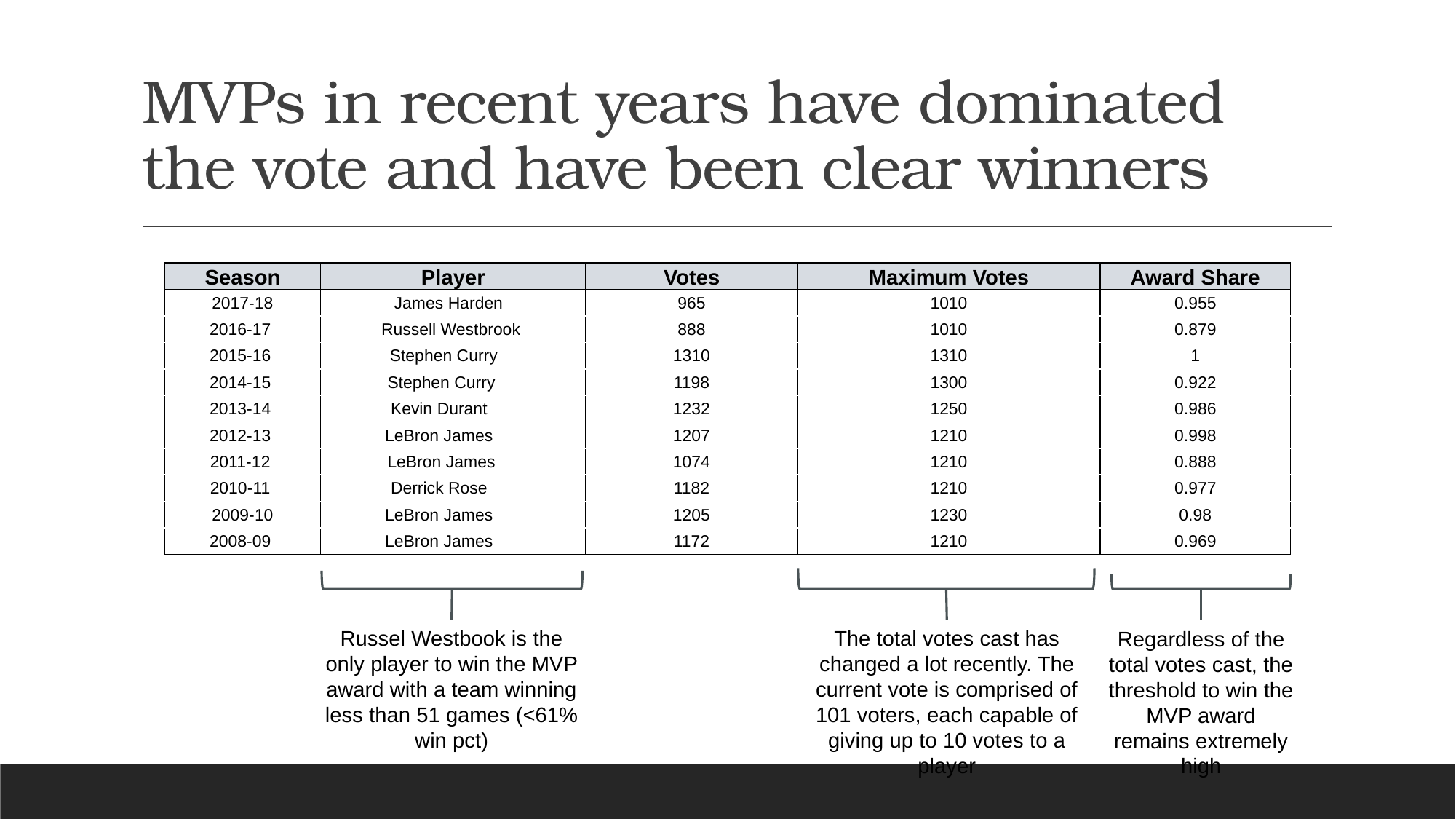

# MVPs in recent years have dominated the vote and have been clear winners
| Season | Player | Votes | Maximum Votes | Award Share |
| --- | --- | --- | --- | --- |
| 2017-18 | James Harden | 965 | 1010 | 0.955 |
| 2016-17 | Russell Westbrook | 888 | 1010 | 0.879 |
| 2015-16 | Stephen Curry | 1310 | 1310 | 1 |
| 2014-15 | Stephen Curry | 1198 | 1300 | 0.922 |
| 2013-14 | Kevin Durant | 1232 | 1250 | 0.986 |
| 2012-13 | LeBron James | 1207 | 1210 | 0.998 |
| 2011-12 | LeBron James | 1074 | 1210 | 0.888 |
| 2010-11 | Derrick Rose | 1182 | 1210 | 0.977 |
| 2009-10 | LeBron James | 1205 | 1230 | 0.98 |
| 2008-09 | LeBron James | 1172 | 1210 | 0.969 |

Russel Westbook is the only player to win the MVP award with a team winning less than 51 games (<61% win pct)
The total votes cast has changed a lot recently. The current vote is comprised of 101 voters, each capable of giving up to 10 votes to a player
Regardless of the total votes cast, the threshold to win the MVP award remains extremely high